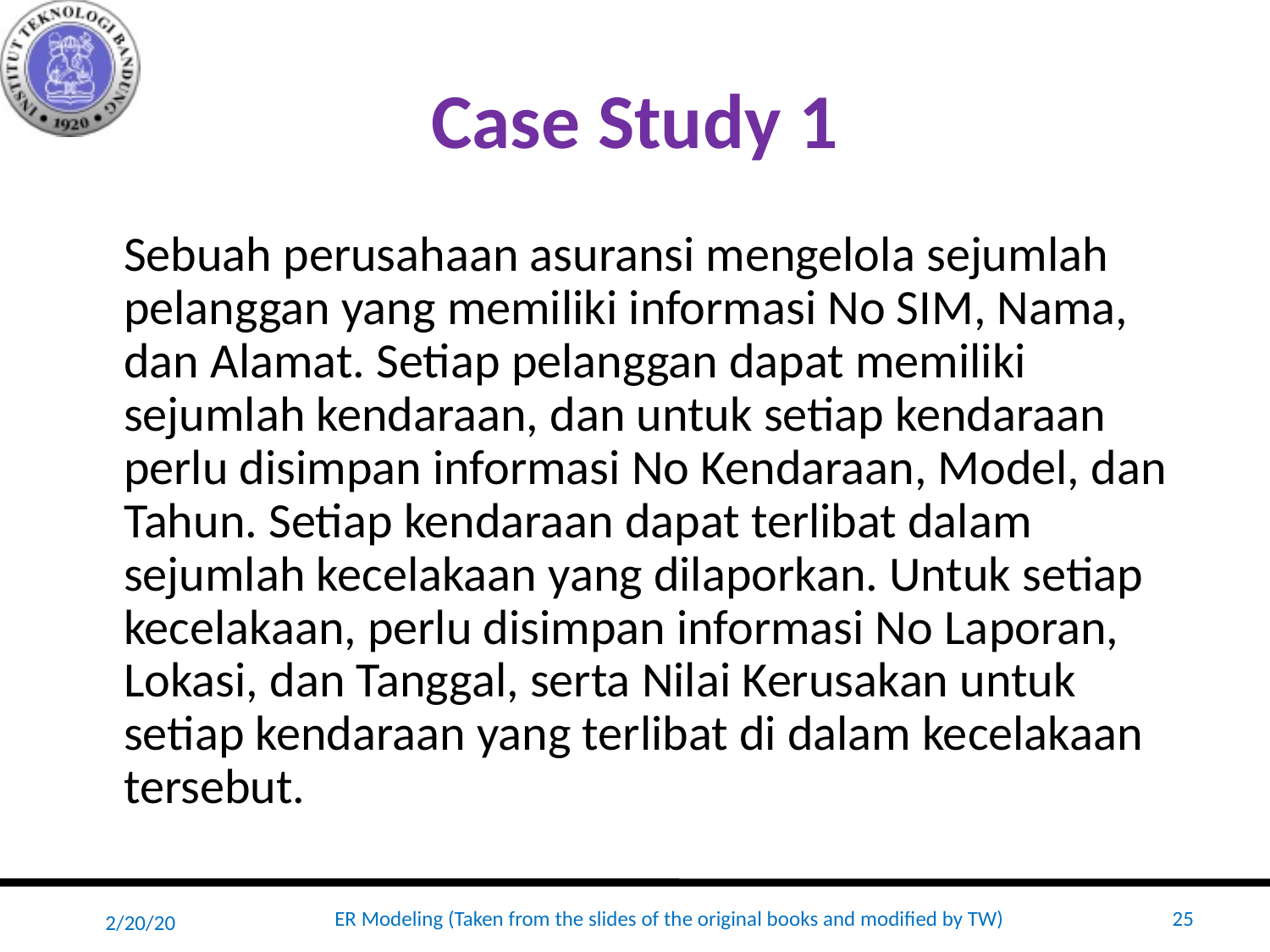

# Case Study 1
	Sebuah perusahaan asuransi mengelola sejumlah pelanggan yang memiliki informasi No SIM, Nama, dan Alamat. Setiap pelanggan dapat memiliki sejumlah kendaraan, dan untuk setiap kendaraan perlu disimpan informasi No Kendaraan, Model, dan Tahun. Setiap kendaraan dapat terlibat dalam sejumlah kecelakaan yang dilaporkan. Untuk setiap kecelakaan, perlu disimpan informasi No Laporan, Lokasi, dan Tanggal, serta Nilai Kerusakan untuk setiap kendaraan yang terlibat di dalam kecelakaan tersebut.
2/20/20
ER Modeling (Taken from the slides of the original books and modified by TW)
25